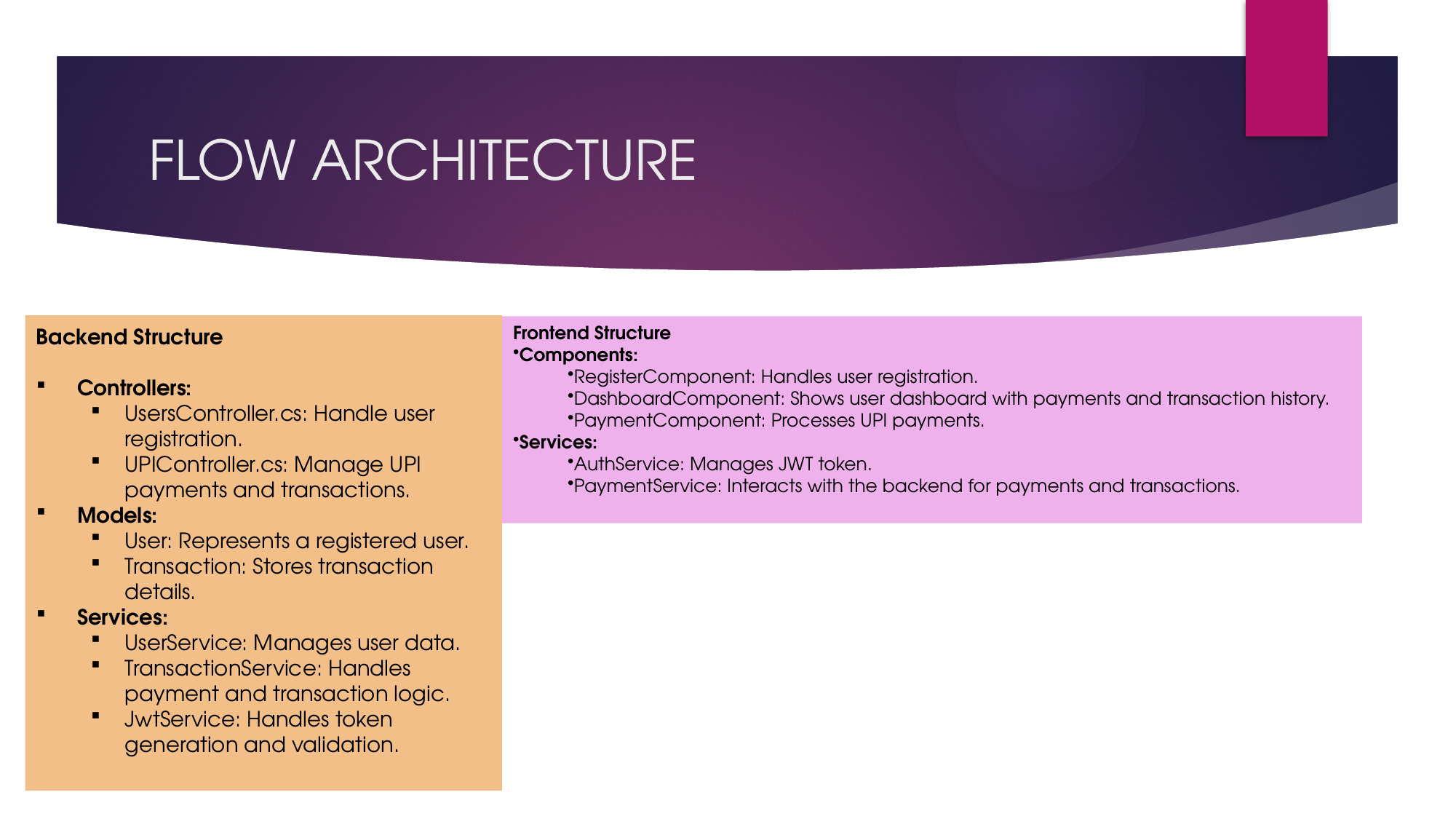

# FLOW ARCHITECTURE
Backend Structure

Controllers:
UsersController.cs: Handle user registration.
UPIController.cs: Manage UPI payments and transactions.
Models:
User: Represents a registered user.
Transaction: Stores transaction details.
Services:
UserService: Manages user data.
TransactionService: Handles payment and transaction logic.
JwtService: Handles token generation and validation.

Frontend Structure
Components:
RegisterComponent: Handles user registration.
DashboardComponent: Shows user dashboard with payments and transaction history.
PaymentComponent: Processes UPI payments.
Services:
AuthService: Manages JWT token.
PaymentService: Interacts with the backend for payments and transactions.